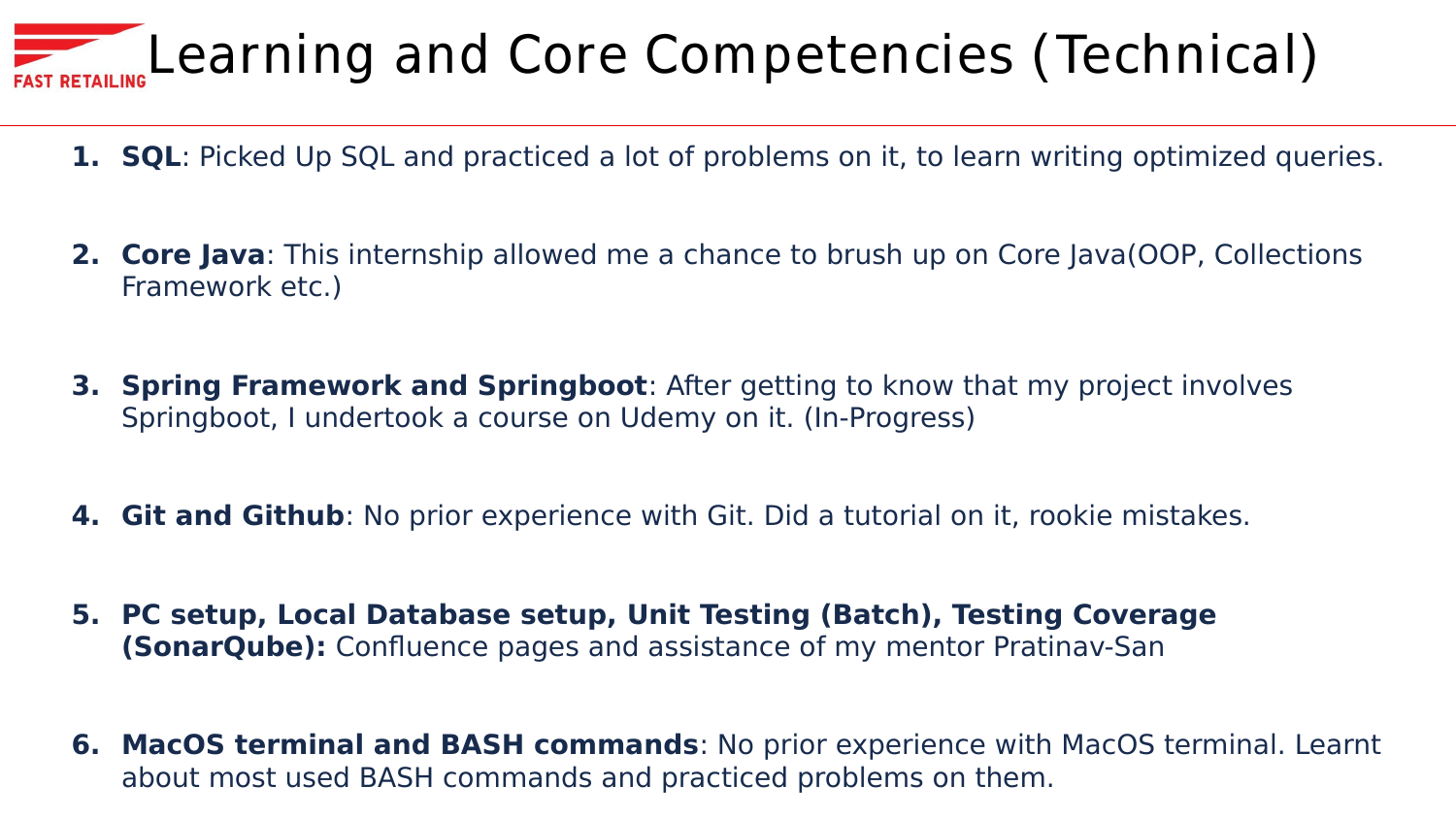

# Learning and Core Competencies (Technical)
SQL: Picked Up SQL and practiced a lot of problems on it, to learn writing optimized queries.

Core Java: This internship allowed me a chance to brush up on Core Java(OOP, Collections Framework etc.)

Spring Framework and Springboot: After getting to know that my project involves Springboot, I undertook a course on Udemy on it. (In-Progress)

Git and Github: No prior experience with Git. Did a tutorial on it, rookie mistakes.

PC setup, Local Database setup, Unit Testing (Batch), Testing Coverage (SonarQube): Confluence pages and assistance of my mentor Pratinav-San

MacOS terminal and BASH commands: No prior experience with MacOS terminal. Learnt about most used BASH commands and practiced problems on them.